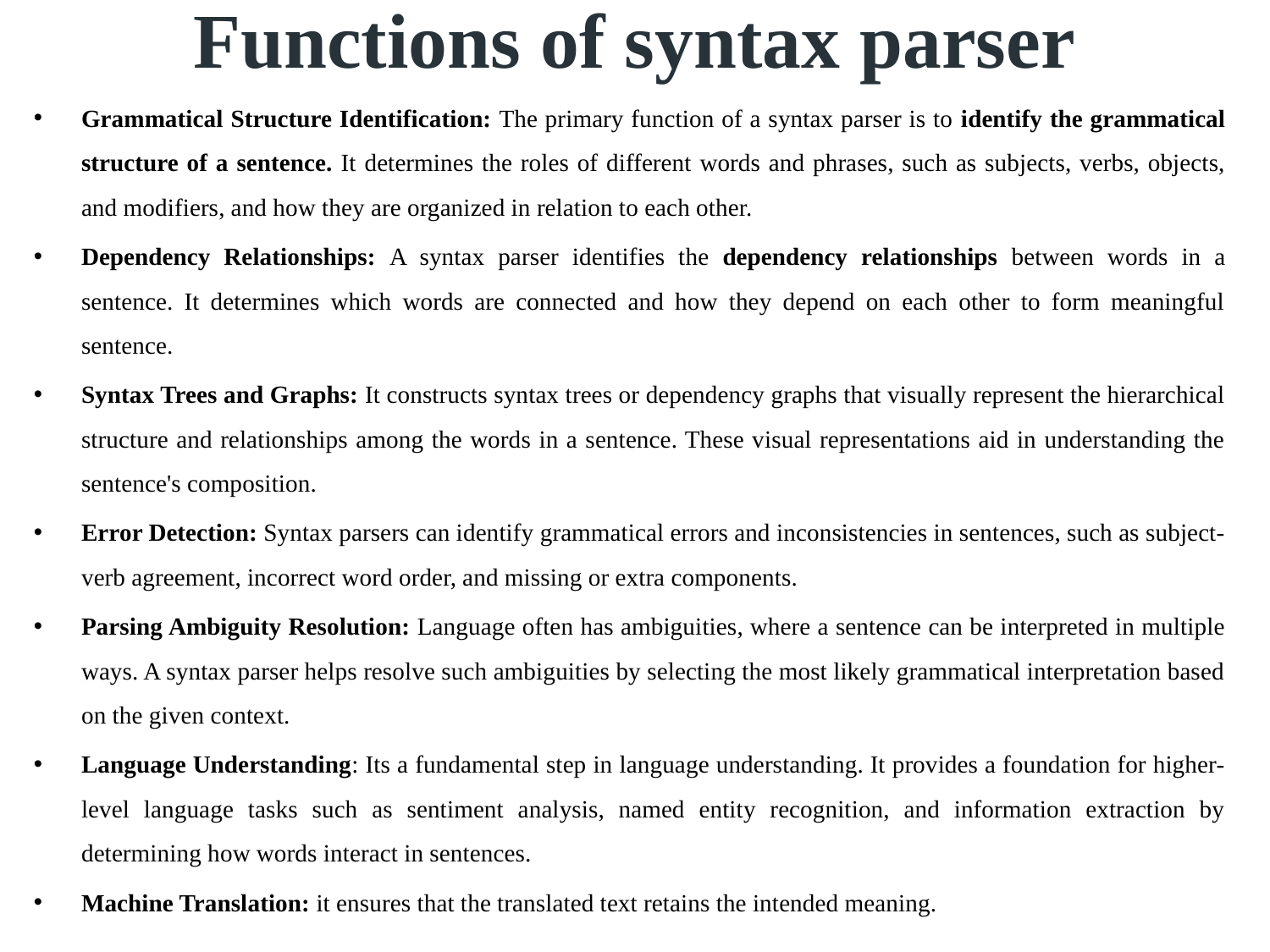

# Functions of syntax parser
Grammatical Structure Identification: The primary function of a syntax parser is to identify the grammatical structure of a sentence. It determines the roles of different words and phrases, such as subjects, verbs, objects, and modifiers, and how they are organized in relation to each other.
Dependency Relationships: A syntax parser identifies the dependency relationships between words in a sentence. It determines which words are connected and how they depend on each other to form meaningful sentence.
Syntax Trees and Graphs: It constructs syntax trees or dependency graphs that visually represent the hierarchical structure and relationships among the words in a sentence. These visual representations aid in understanding the sentence's composition.
Error Detection: Syntax parsers can identify grammatical errors and inconsistencies in sentences, such as subject-verb agreement, incorrect word order, and missing or extra components.
Parsing Ambiguity Resolution: Language often has ambiguities, where a sentence can be interpreted in multiple ways. A syntax parser helps resolve such ambiguities by selecting the most likely grammatical interpretation based on the given context.
Language Understanding: Its a fundamental step in language understanding. It provides a foundation for higher-level language tasks such as sentiment analysis, named entity recognition, and information extraction by determining how words interact in sentences.
Machine Translation: it ensures that the translated text retains the intended meaning.